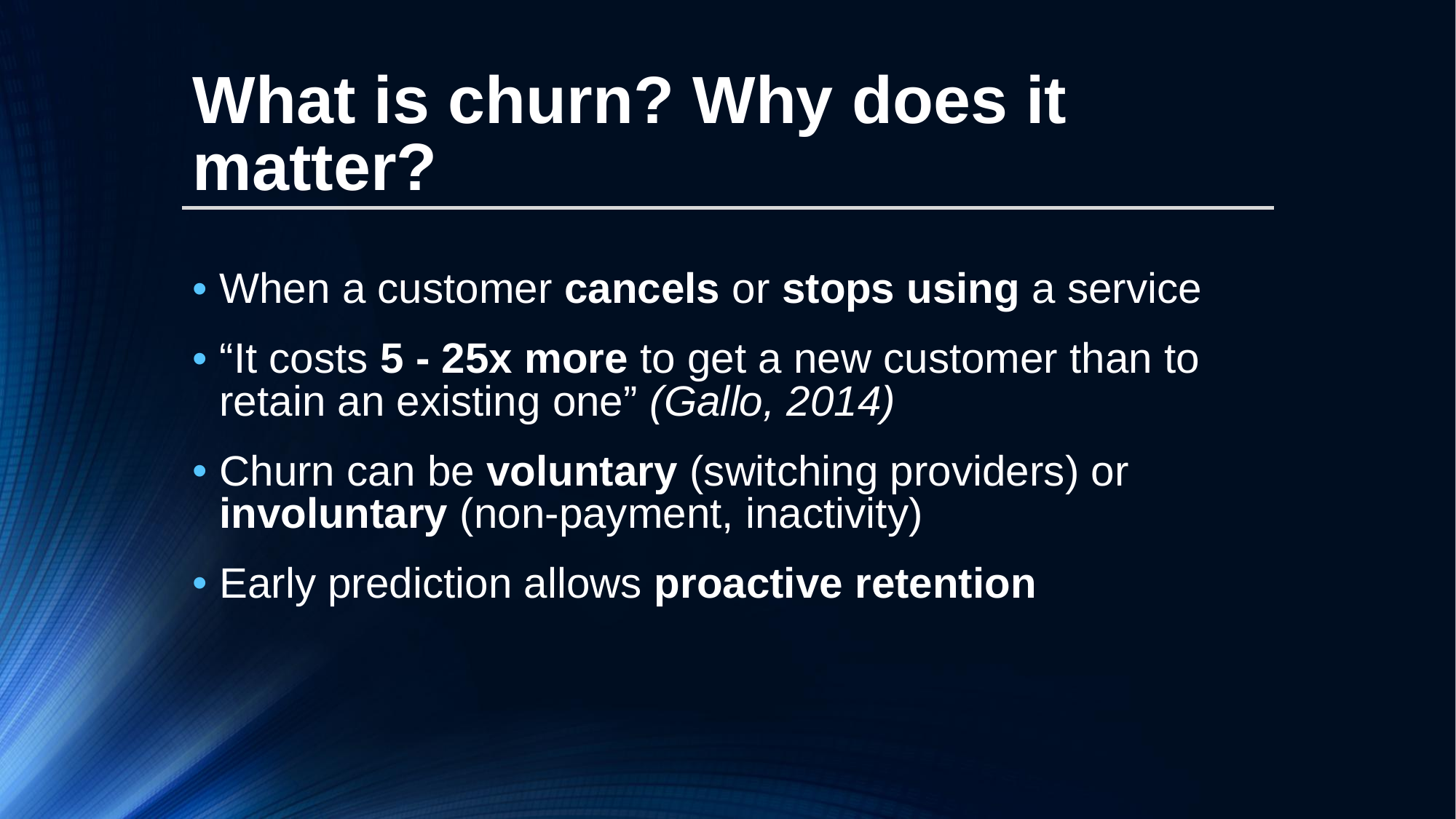

# What is churn? Why does it matter?
When a customer cancels or stops using a service
“It costs 5 - 25x more to get a new customer than to retain an existing one” (Gallo, 2014)
Churn can be voluntary (switching providers) or involuntary (non-payment, inactivity)
Early prediction allows proactive retention